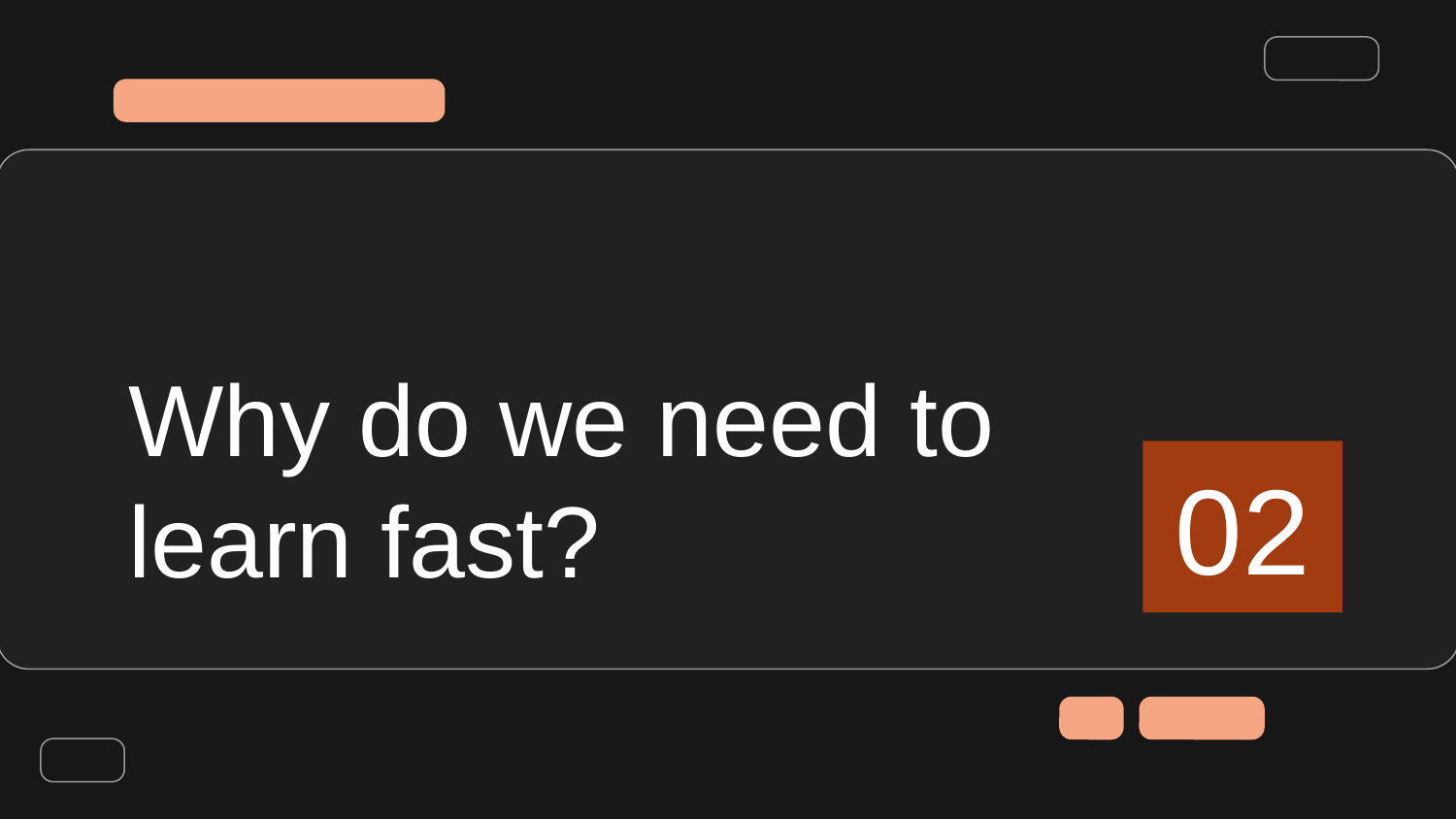

# Why do we need to learn fast?
02